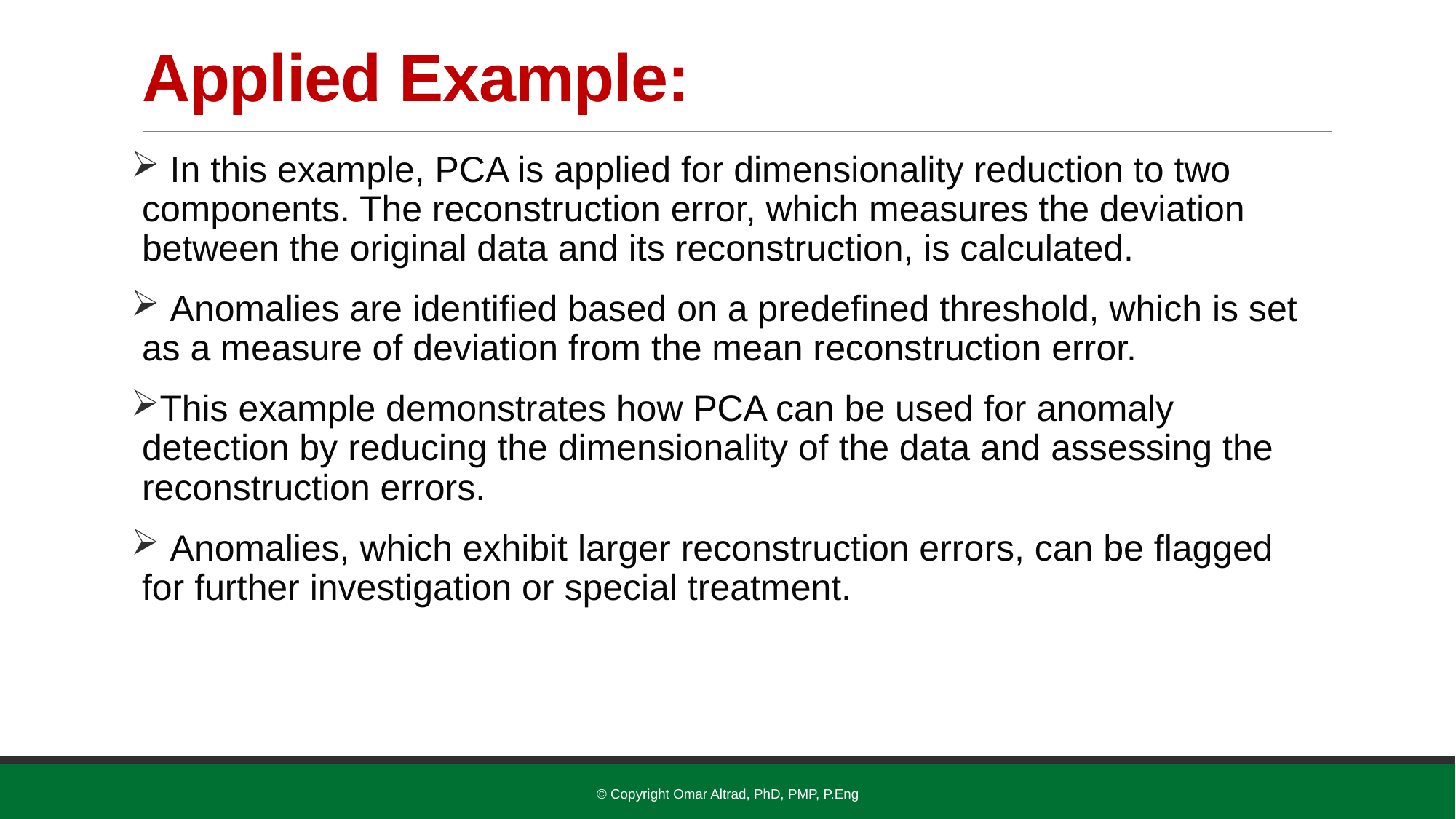

# Applied Example:
 In this example, PCA is applied for dimensionality reduction to two components. The reconstruction error, which measures the deviation between the original data and its reconstruction, is calculated.
 Anomalies are identified based on a predefined threshold, which is set as a measure of deviation from the mean reconstruction error.
This example demonstrates how PCA can be used for anomaly detection by reducing the dimensionality of the data and assessing the reconstruction errors.
 Anomalies, which exhibit larger reconstruction errors, can be flagged for further investigation or special treatment.
© Copyright Omar Altrad, PhD, PMP, P.Eng